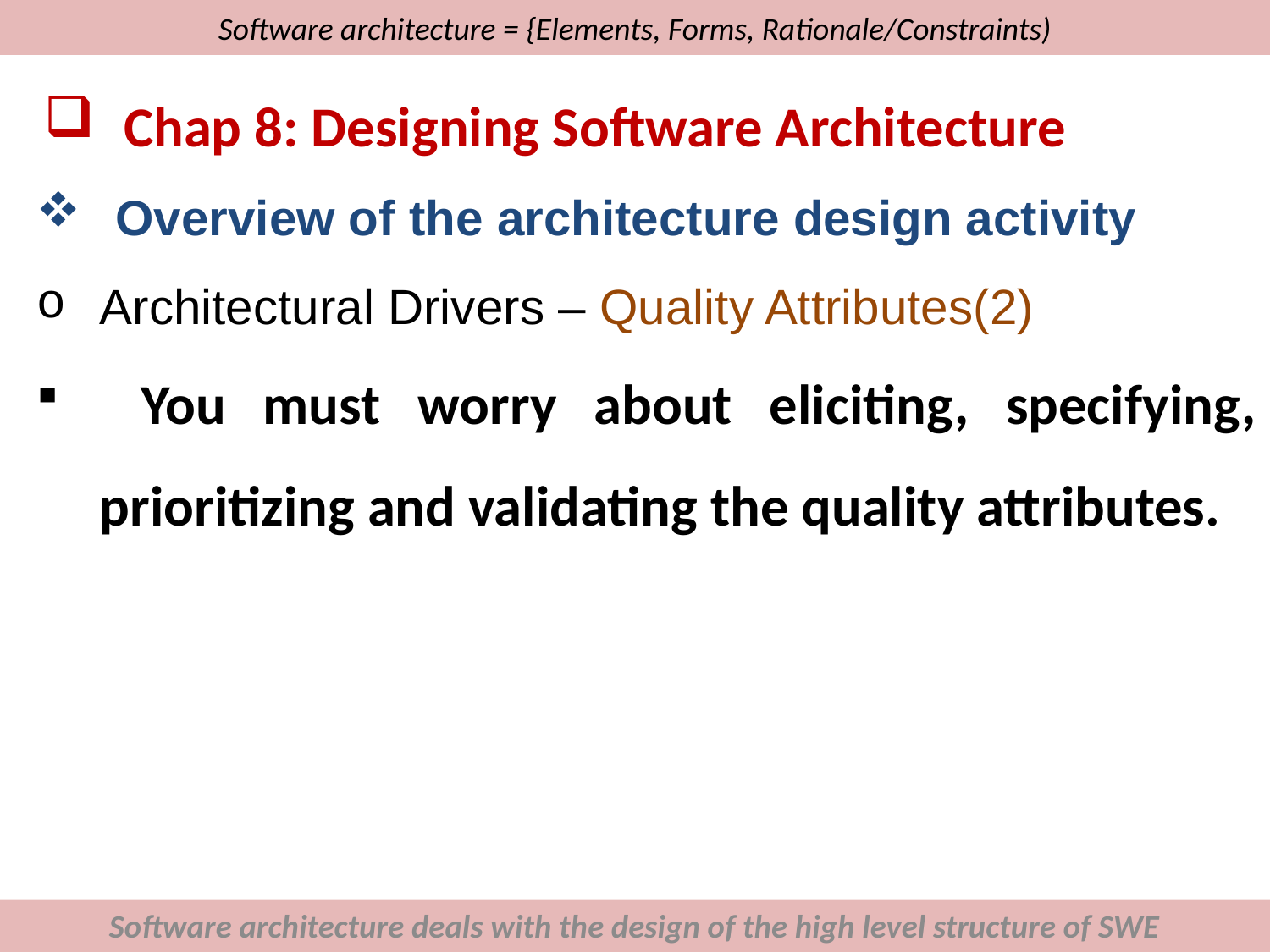

# Software architecture = {Elements, Forms, Rationale/Constraints)
Chap 8: Designing Software Architecture
Overview of the architecture design activity
Architectural Drivers – Quality Attributes(2)
 You must worry about eliciting, specifying, prioritizing and validating the quality attributes.

Software architecture deals with the design of the high level structure of SWE